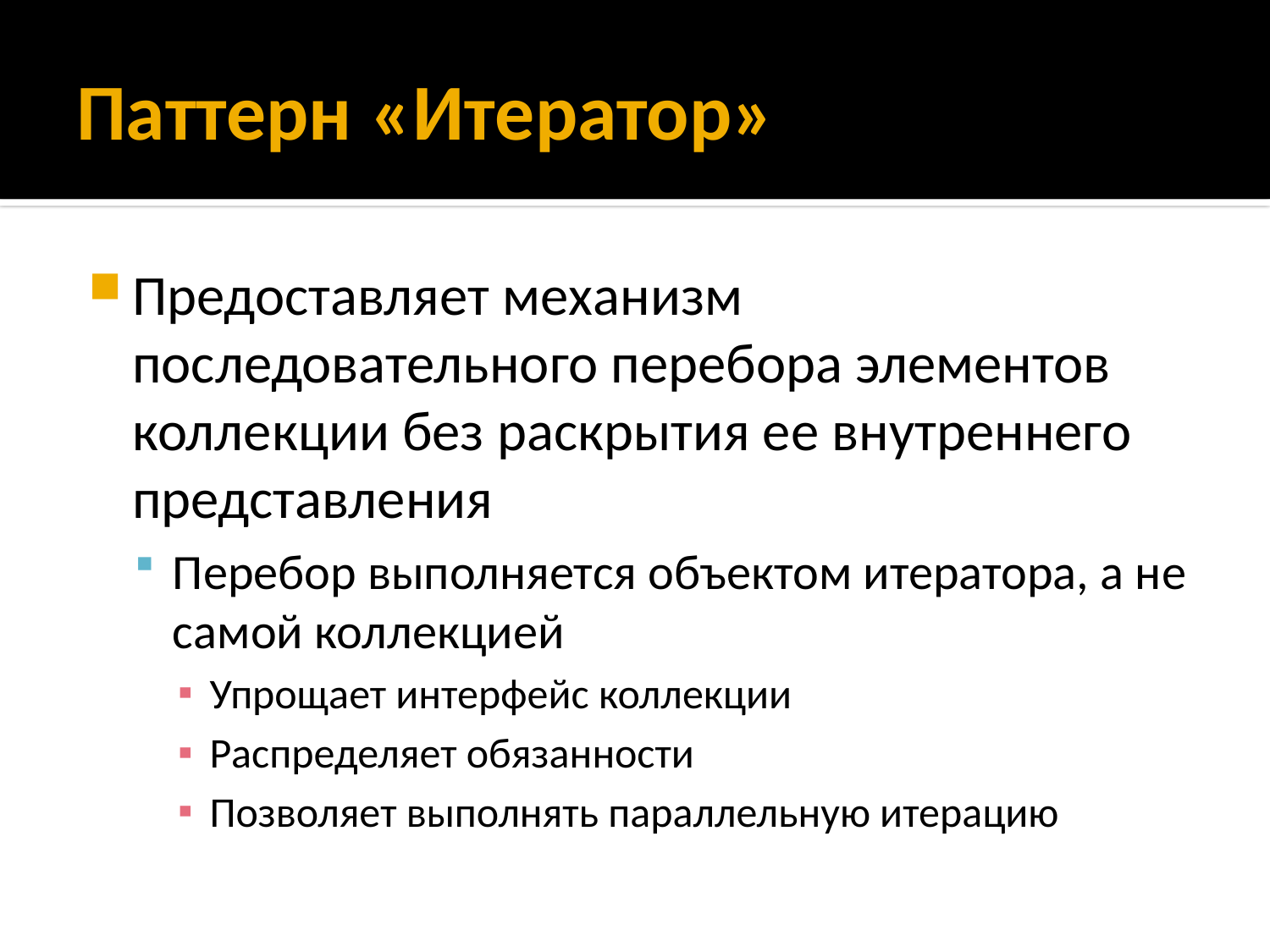

# Паттерн «Итератор»
Предоставляет механизм последовательного перебора элементов коллекции без раскрытия ее внутреннего представления
Перебор выполняется объектом итератора, а не самой коллекцией
Упрощает интерфейс коллекции
Распределяет обязанности
Позволяет выполнять параллельную итерацию